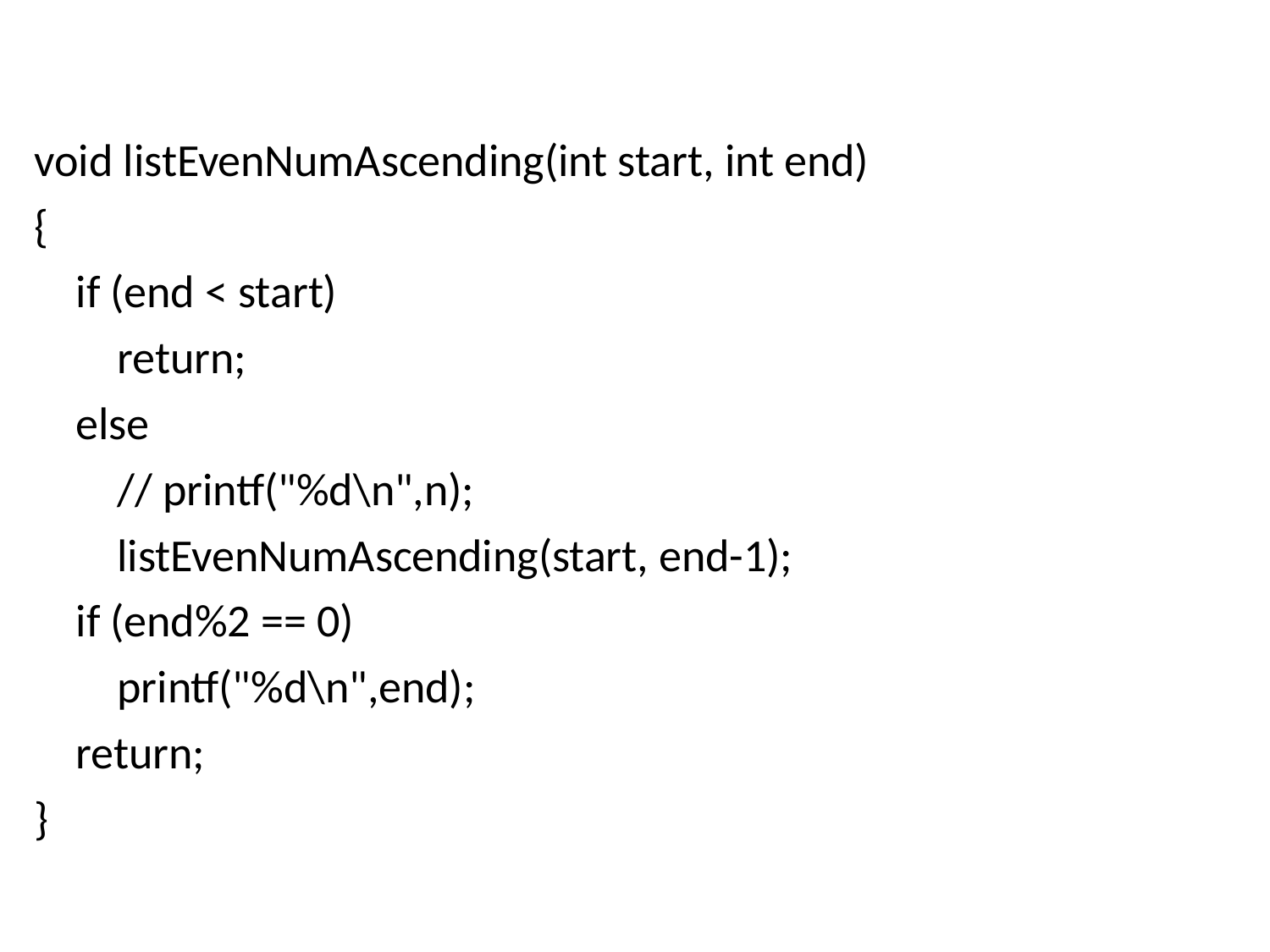

#
void listEvenNumAscending(int start, int end)
{
    if (end < start)
        return;
    else
        // printf("%d\n",n);
        listEvenNumAscending(start, end-1);
    if (end%2 == 0)
        printf("%d\n",end);
    return;
}